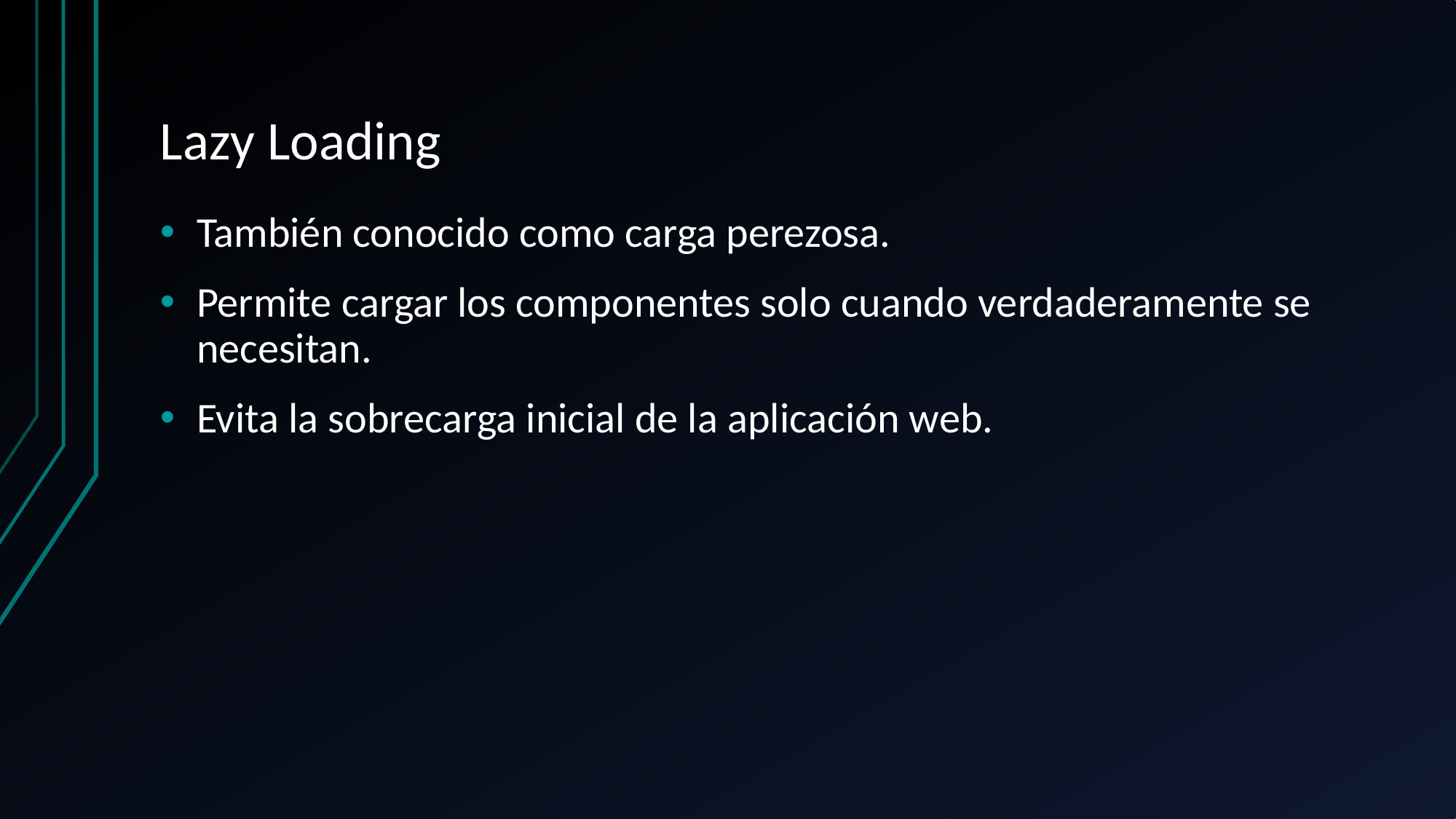

# Lazy Loading
También conocido como carga perezosa.
Permite cargar los componentes solo cuando verdaderamente se necesitan.
Evita la sobrecarga inicial de la aplicación web.